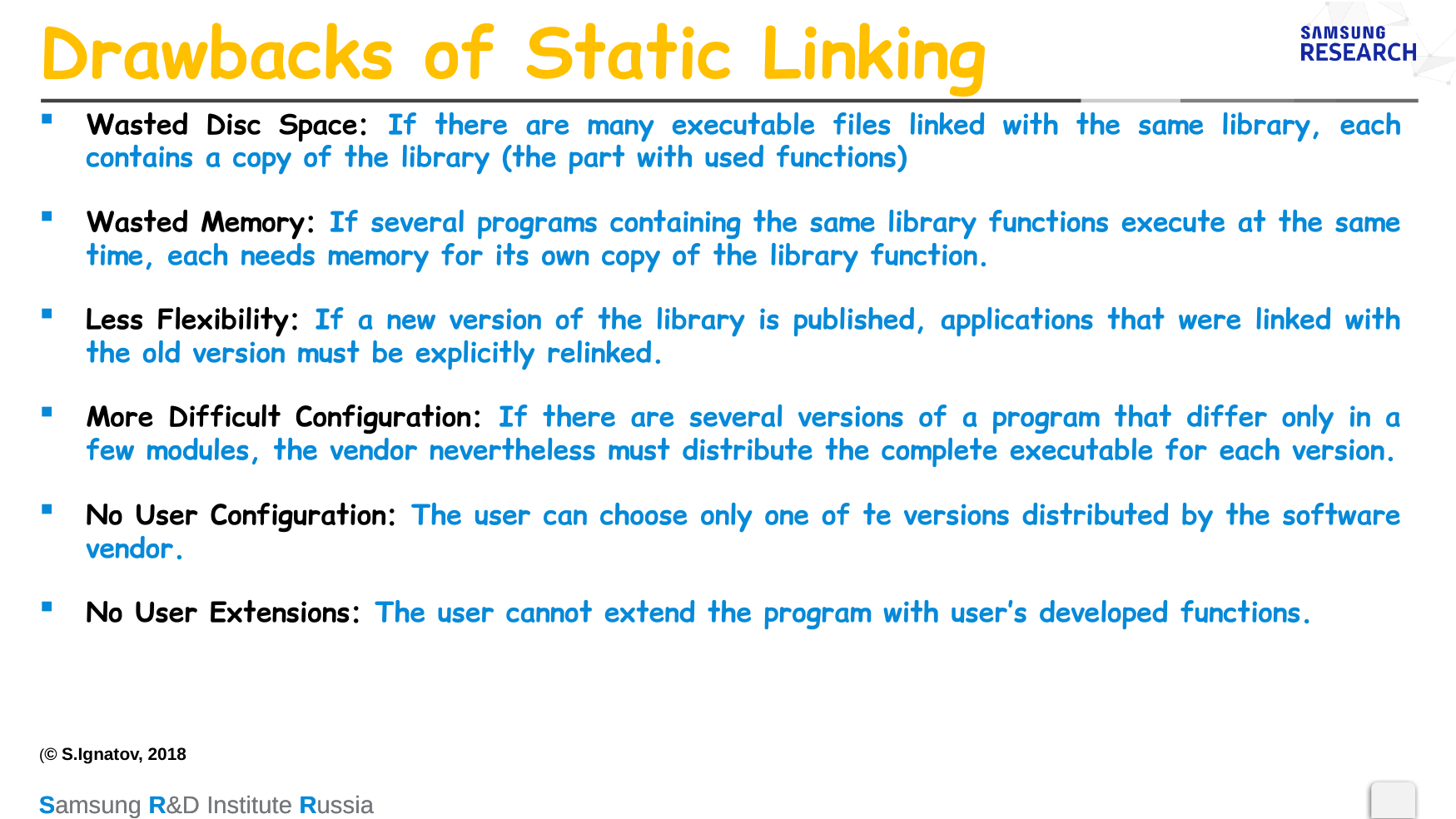

# Drawbacks of Static Linking
Wasted Disc Space: If there are many executable files linked with the same library, each contains a copy of the library (the part with used functions)
Wasted Memory: If several programs containing the same library functions execute at the same time, each needs memory for its own copy of the library function.
Less Flexibility: If a new version of the library is published, applications that were linked with the old version must be explicitly relinked.
More Difficult Configuration: If there are several versions of a program that differ only in a few modules, the vendor nevertheless must distribute the complete executable for each version.
No User Configuration: The user can choose only one of te versions distributed by the software vendor.
No User Extensions: The user cannot extend the program with user’s developed functions.
(© S.Ignatov, 2018